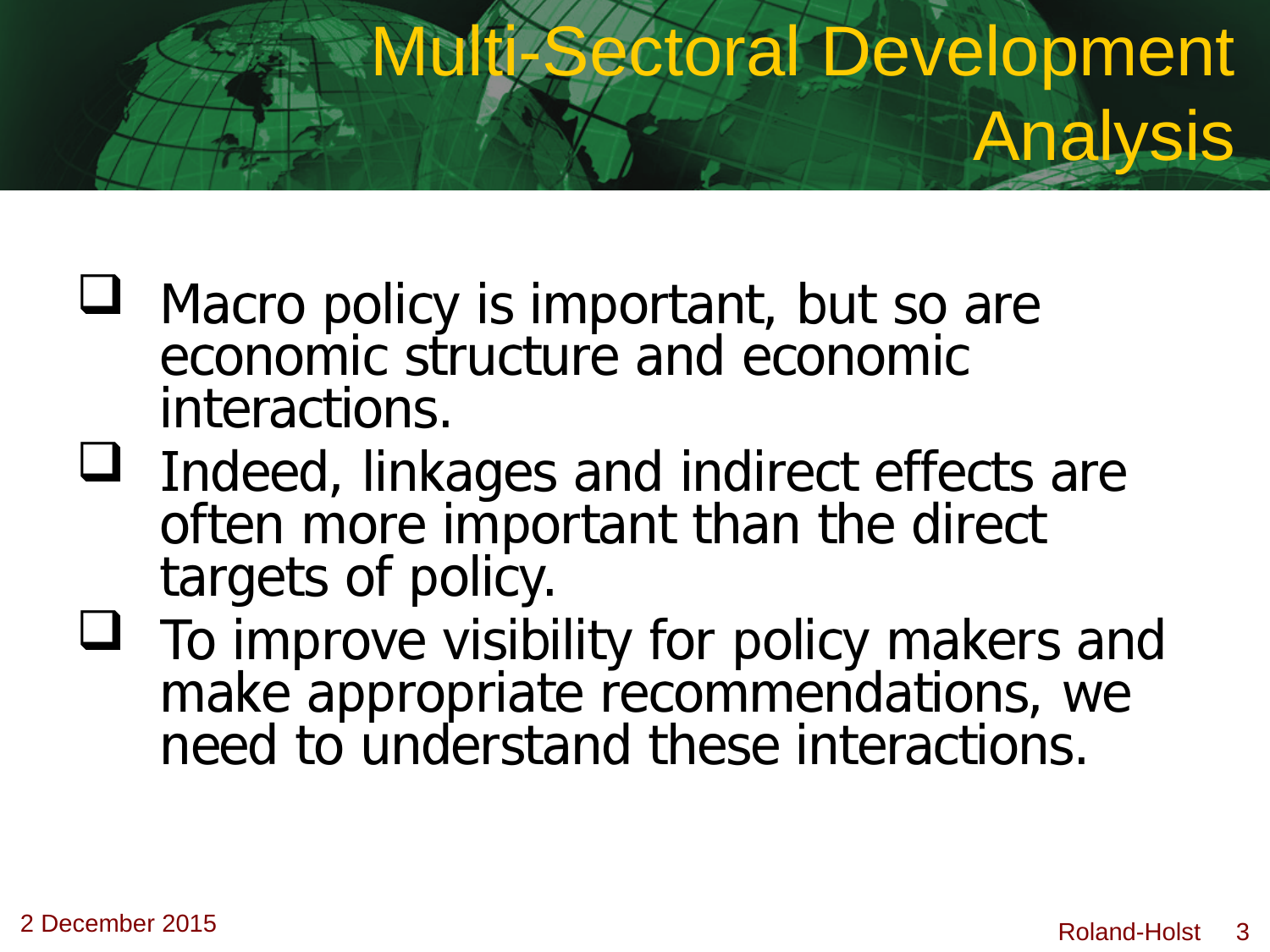

# Multi-Sectoral Development Analysis
Macro policy is important, but so are economic structure and economic interactions.
Indeed, linkages and indirect effects are often more important than the direct targets of policy.
To improve visibility for policy makers and make appropriate recommendations, we need to understand these interactions.